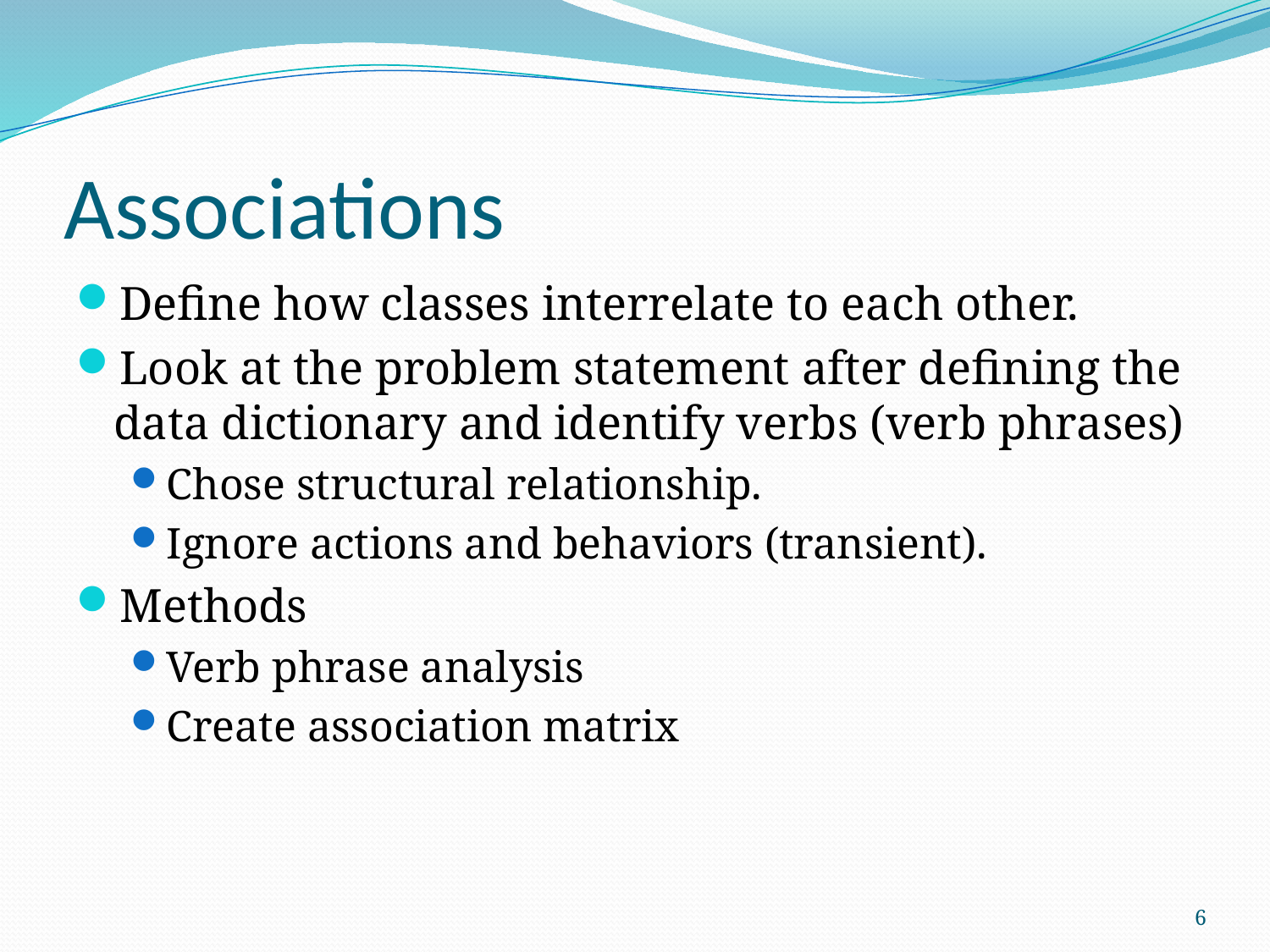

# Associations
Define how classes interrelate to each other.
Look at the problem statement after defining the data dictionary and identify verbs (verb phrases)
Chose structural relationship.
Ignore actions and behaviors (transient).
Methods
Verb phrase analysis
Create association matrix
6